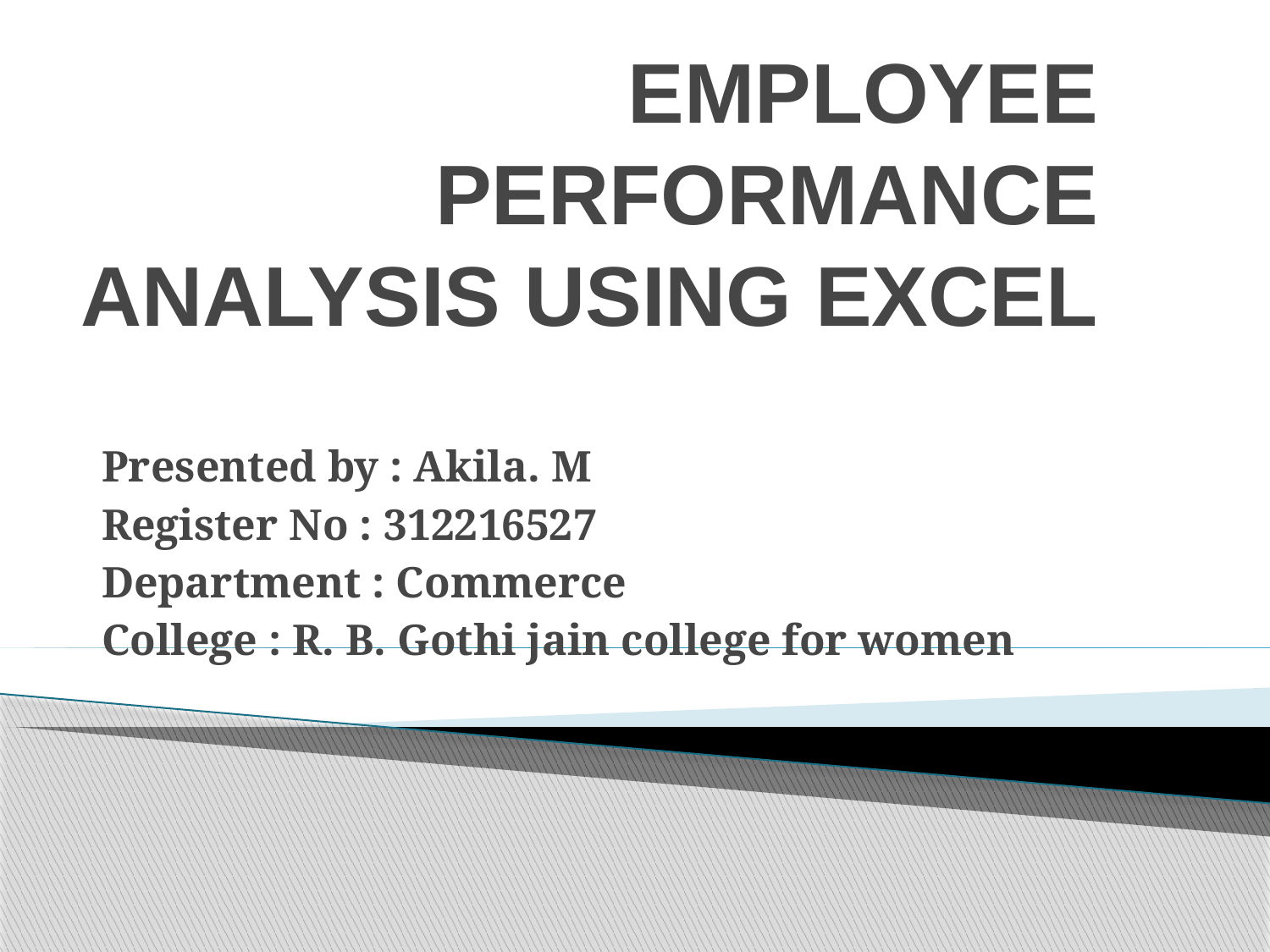

# EMPLOYEE PERFORMANCE ANALYSIS USING EXCEL
Presented by : Akila. M
Register No : 312216527
Department : Commerce
College : R. B. Gothi jain college for women